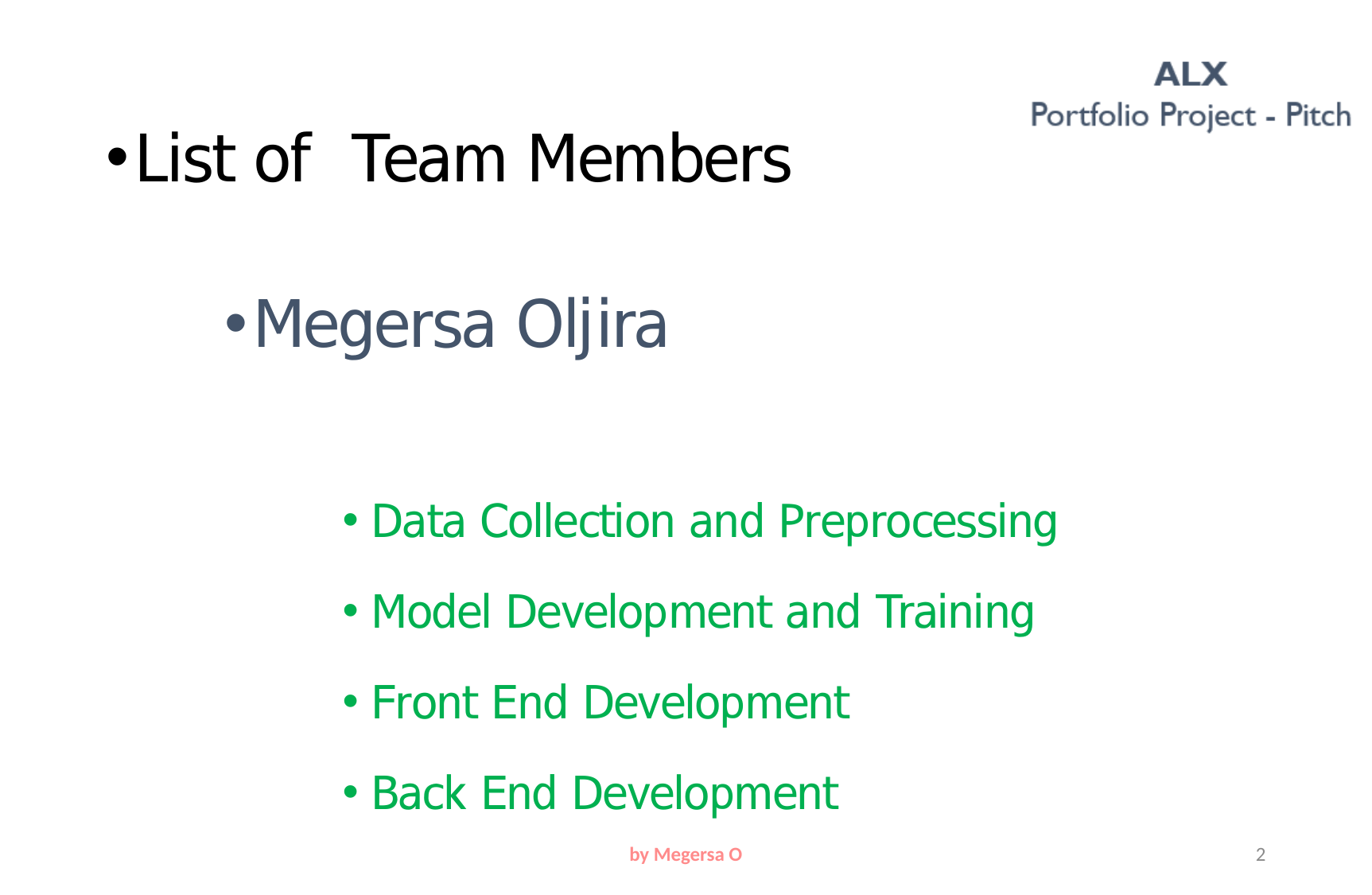

List of  Team Members

Megersa Oljira

Data Collection and Preprocessing
Model Development and Training
Front End Development
Back End Development
by Megersa O
2